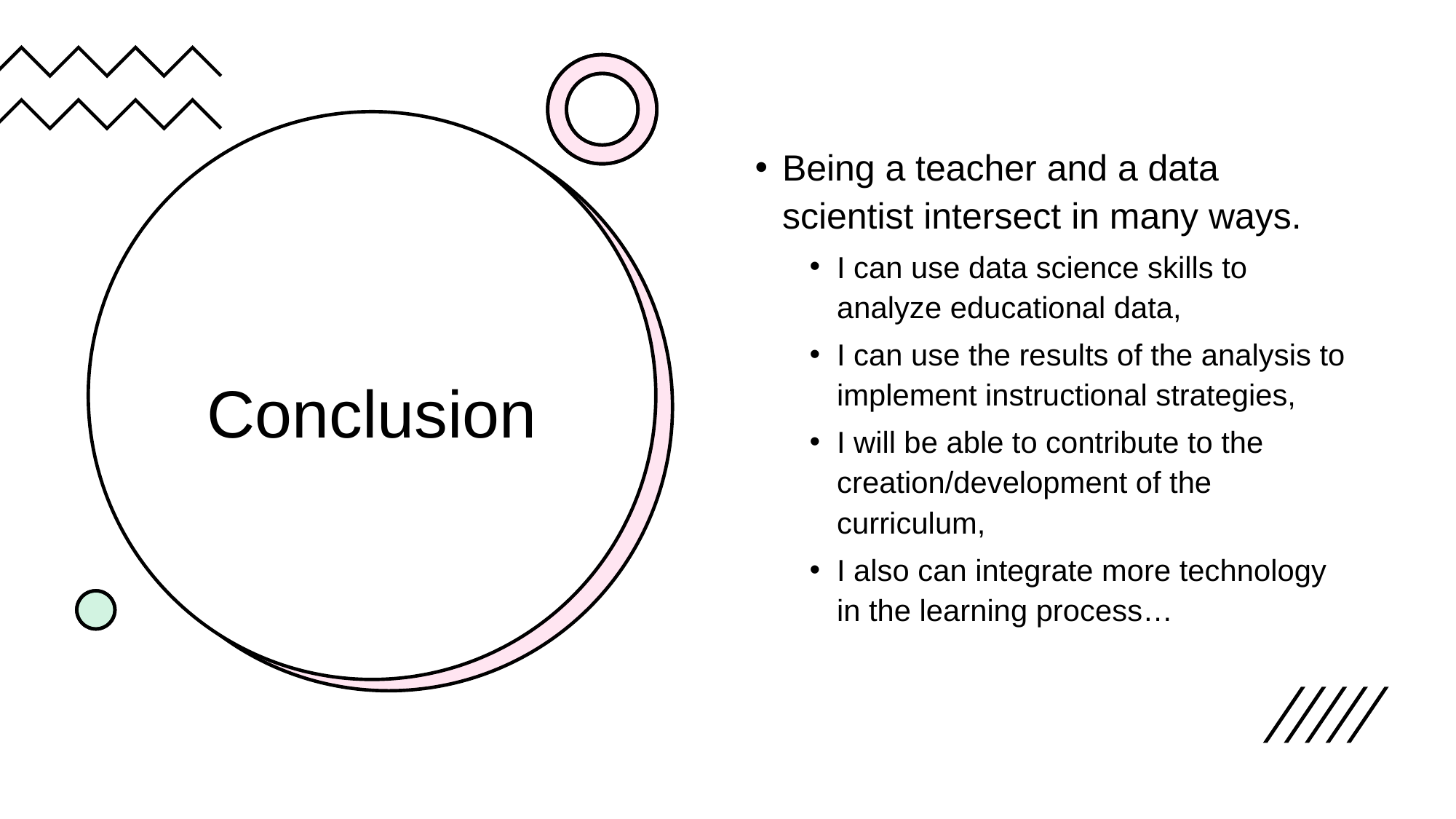

Being a teacher and a data scientist intersect in many ways.
I can use data science skills to analyze educational data,
I can use the results of the analysis to implement instructional strategies,
I will be able to contribute to the creation/development of the curriculum,
I also can integrate more technology in the learning process…
# Conclusion